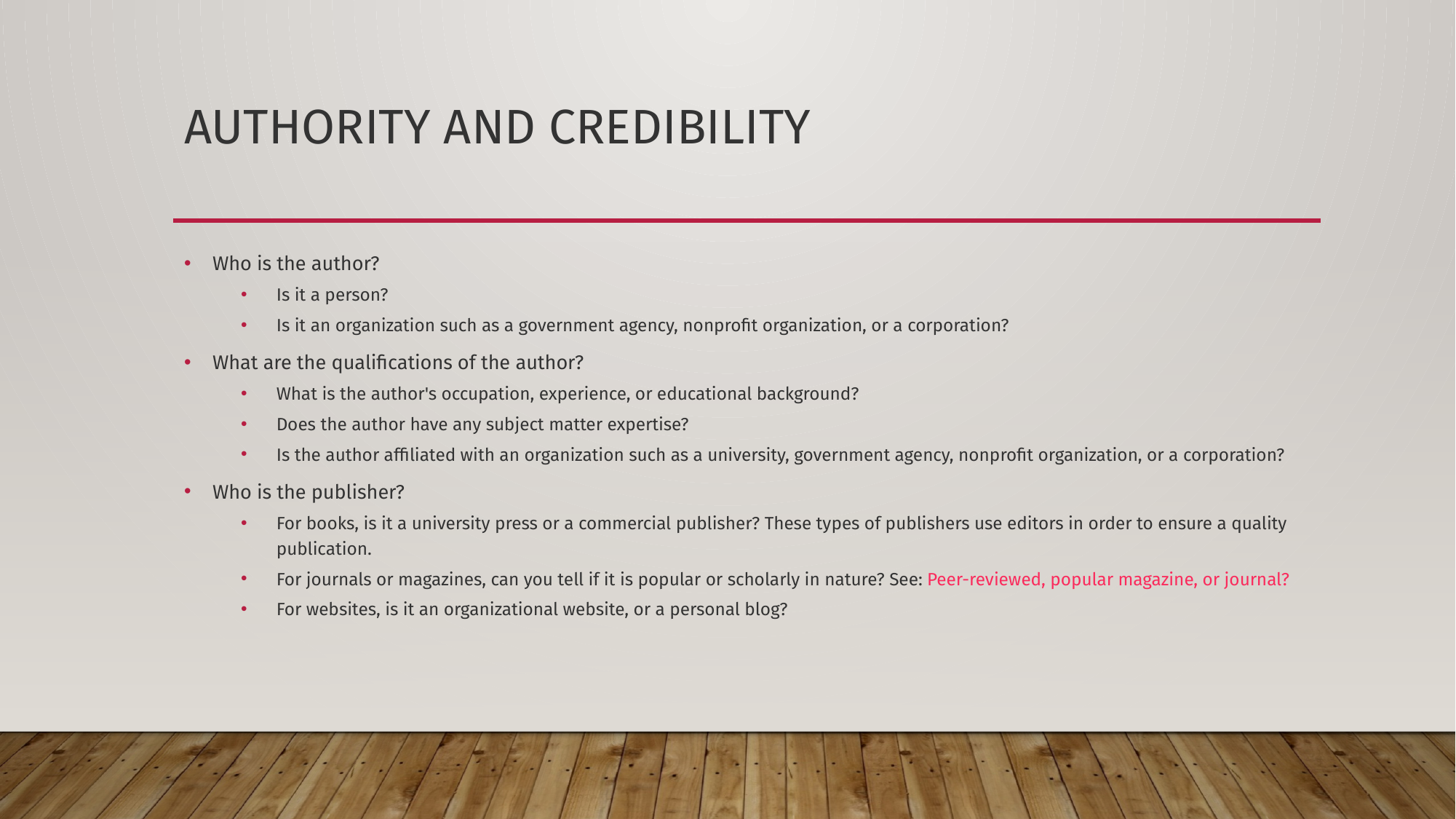

# Authority and credibility
Who is the author?
Is it a person?
Is it an organization such as a government agency, nonprofit organization, or a corporation?
What are the qualifications of the author?
What is the author's occupation, experience, or educational background?
Does the author have any subject matter expertise?
Is the author affiliated with an organization such as a university, government agency, nonprofit organization, or a corporation?
Who is the publisher?
For books, is it a university press or a commercial publisher? These types of publishers use editors in order to ensure a quality publication.
For journals or magazines, can you tell if it is popular or scholarly in nature? See: Peer-reviewed, popular magazine, or journal?
For websites, is it an organizational website, or a personal blog?